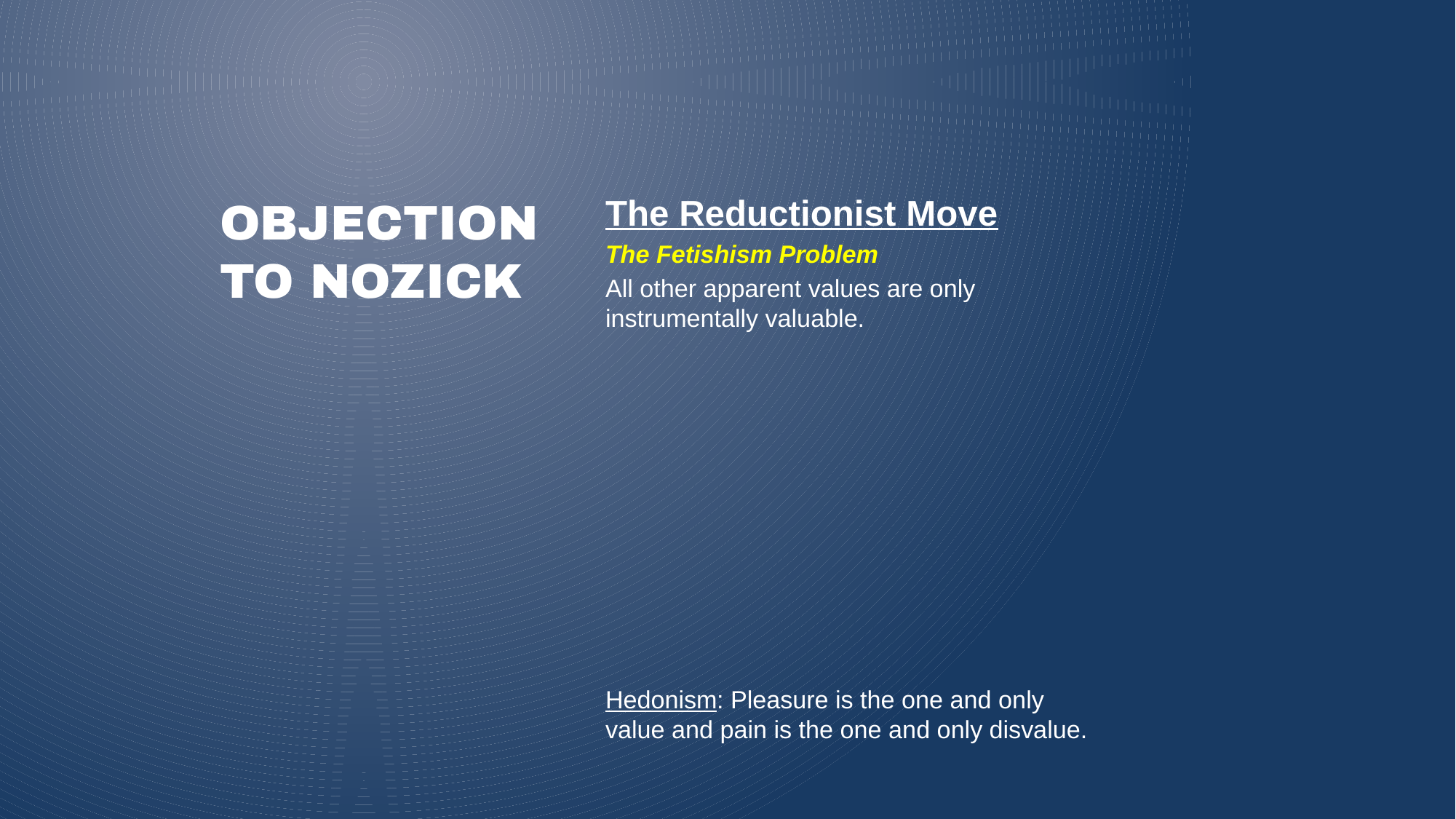

The Reductionist Move
The Fetishism Problem
All other apparent values are only instrumentally valuable.

Hedonism: Pleasure is the one and only value and pain is the one and only disvalue.

# Objection to Nozick